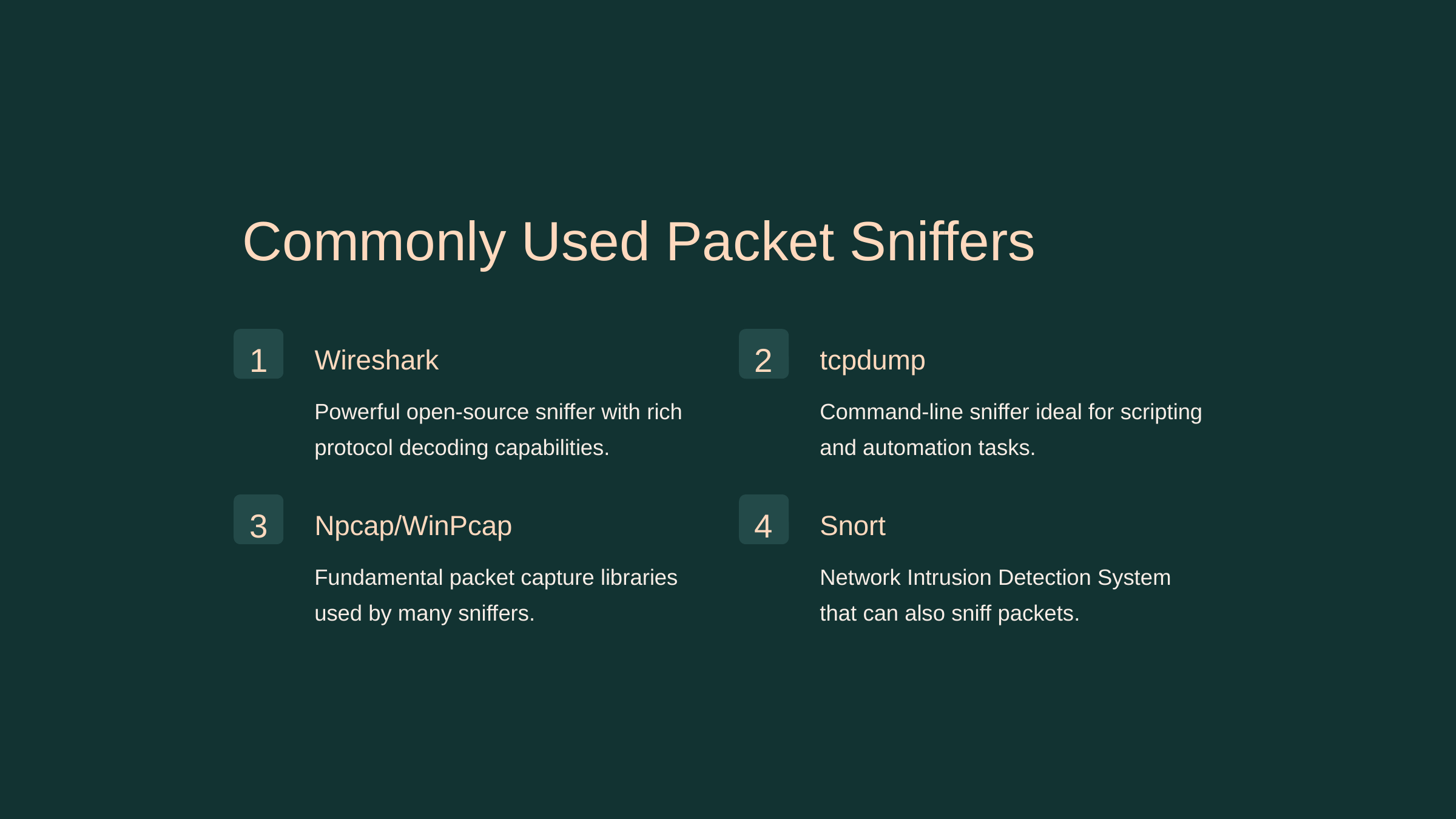

Commonly Used Packet Sniffers

1
2
Wireshark
tcpdump
Powerful open-source sniffer with rich protocol decoding capabilities.
Command-line sniffer ideal for scripting and automation tasks.

3
4
Npcap/WinPcap
Snort
Fundamental packet capture libraries used by many sniffers.
Network Intrusion Detection System that can also sniff packets.